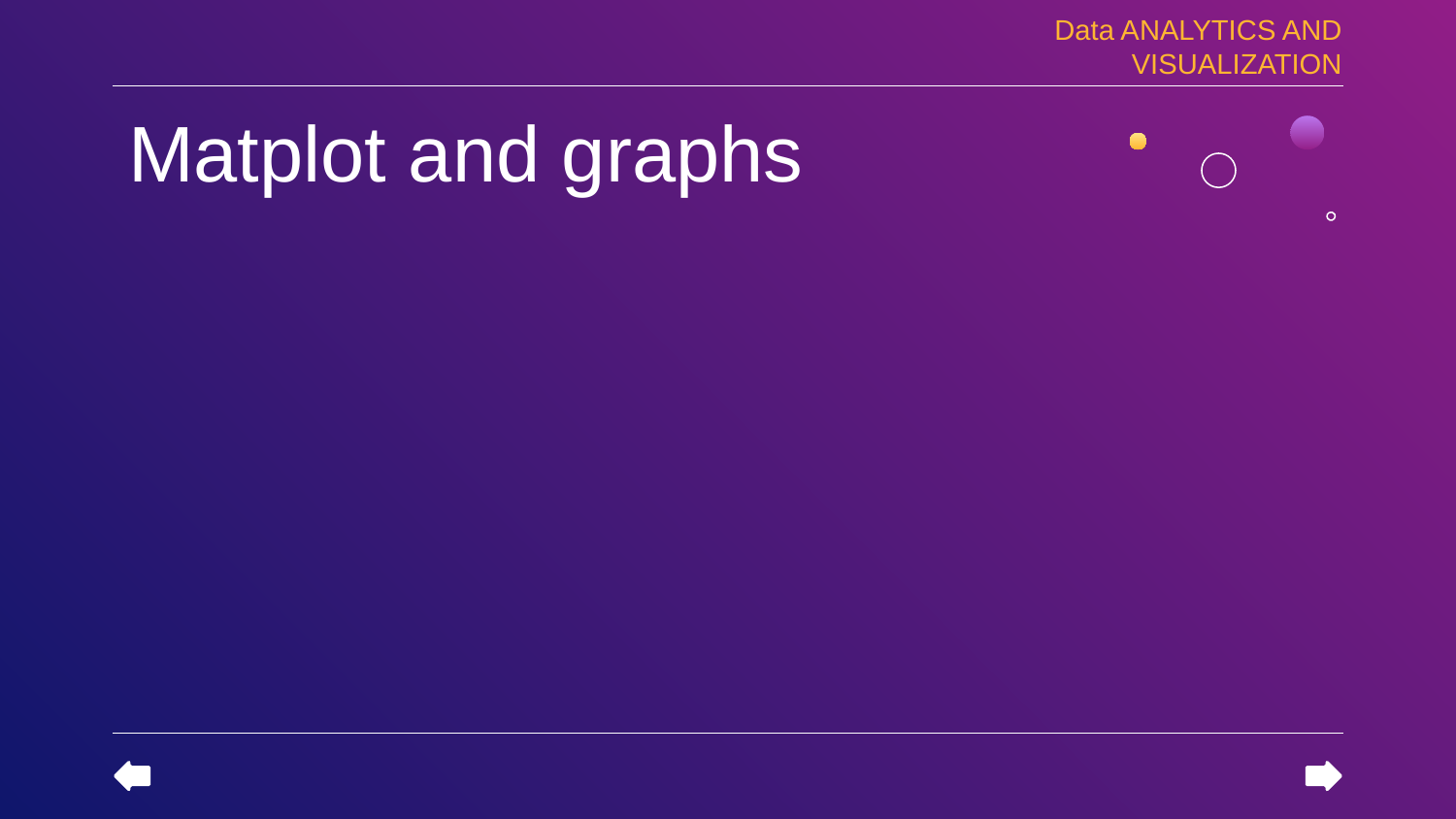

Data ANALYTICS AND VISUALIZATION

# Matplot and graphs